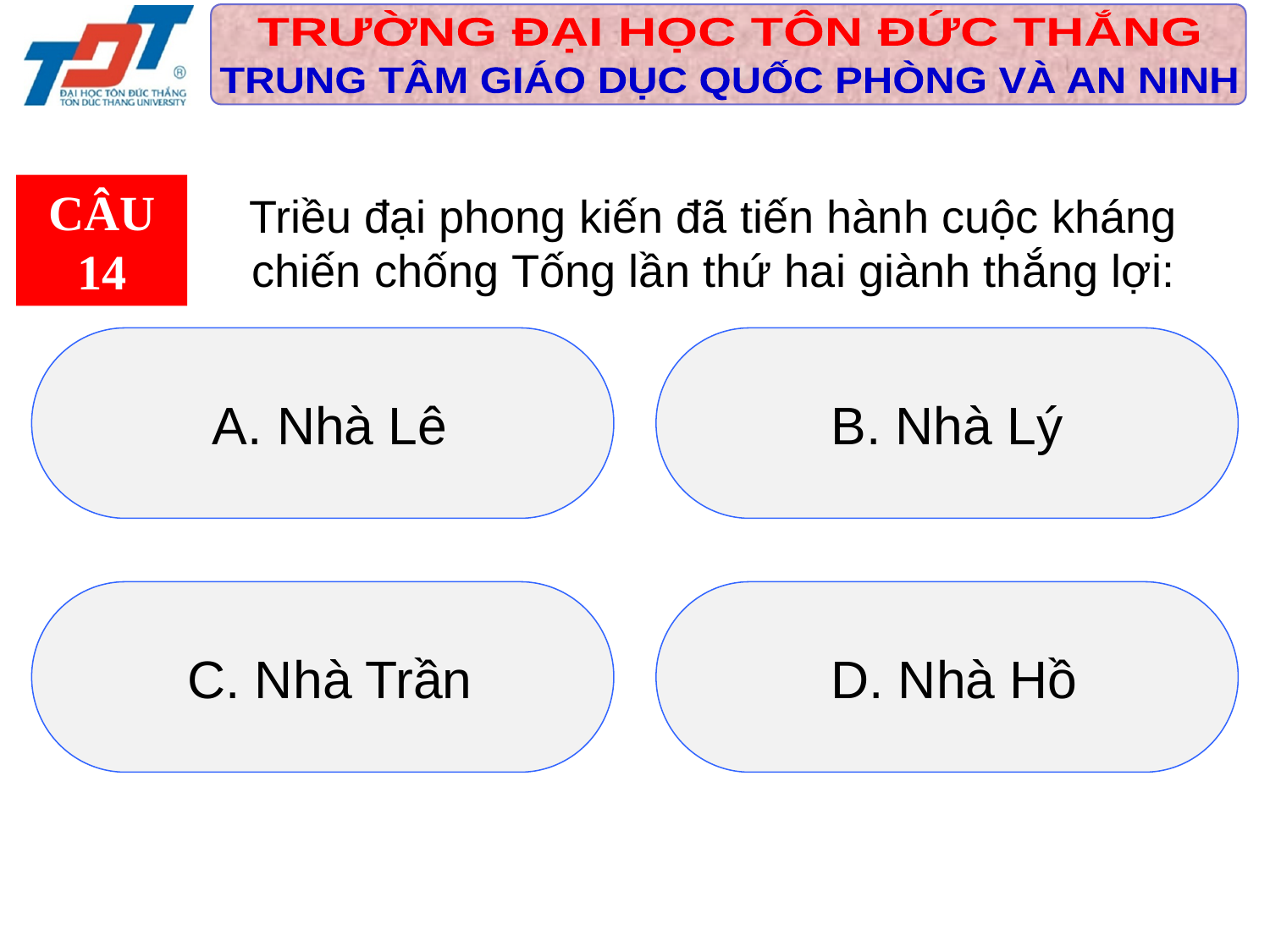

CÂU 14
Triều đại phong kiến đã tiến hành cuộc kháng chiến chống Tống lần thứ hai giành thắng lợi:
 A. Nhà Lê
B. Nhà Lý
 C. Nhà Trần
 D. Nhà Hồ